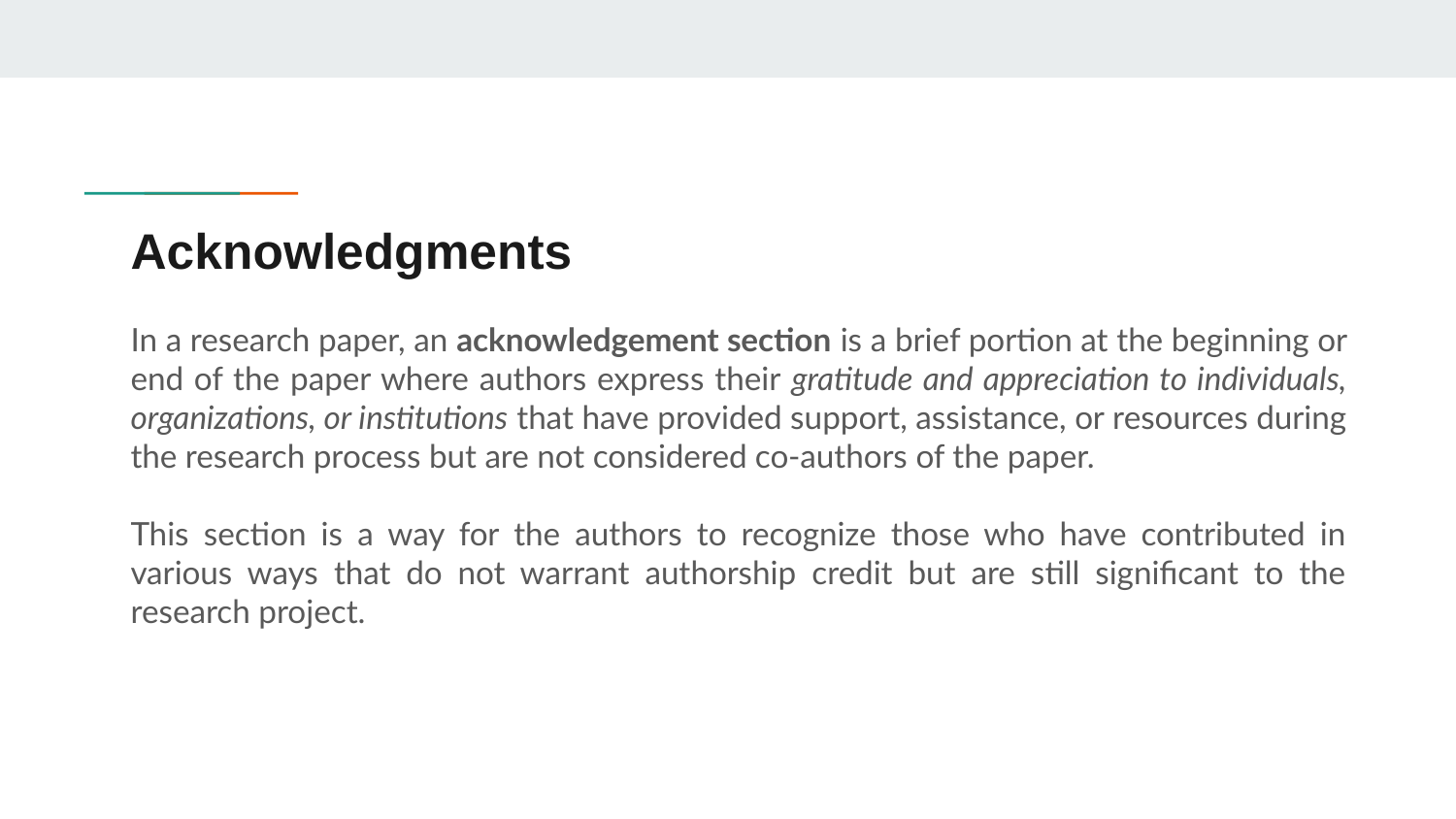

# Acknowledgments
In a research paper, an acknowledgement section is a brief portion at the beginning or end of the paper where authors express their gratitude and appreciation to individuals, organizations, or institutions that have provided support, assistance, or resources during the research process but are not considered co-authors of the paper.

This section is a way for the authors to recognize those who have contributed in various ways that do not warrant authorship credit but are still significant to the research project.